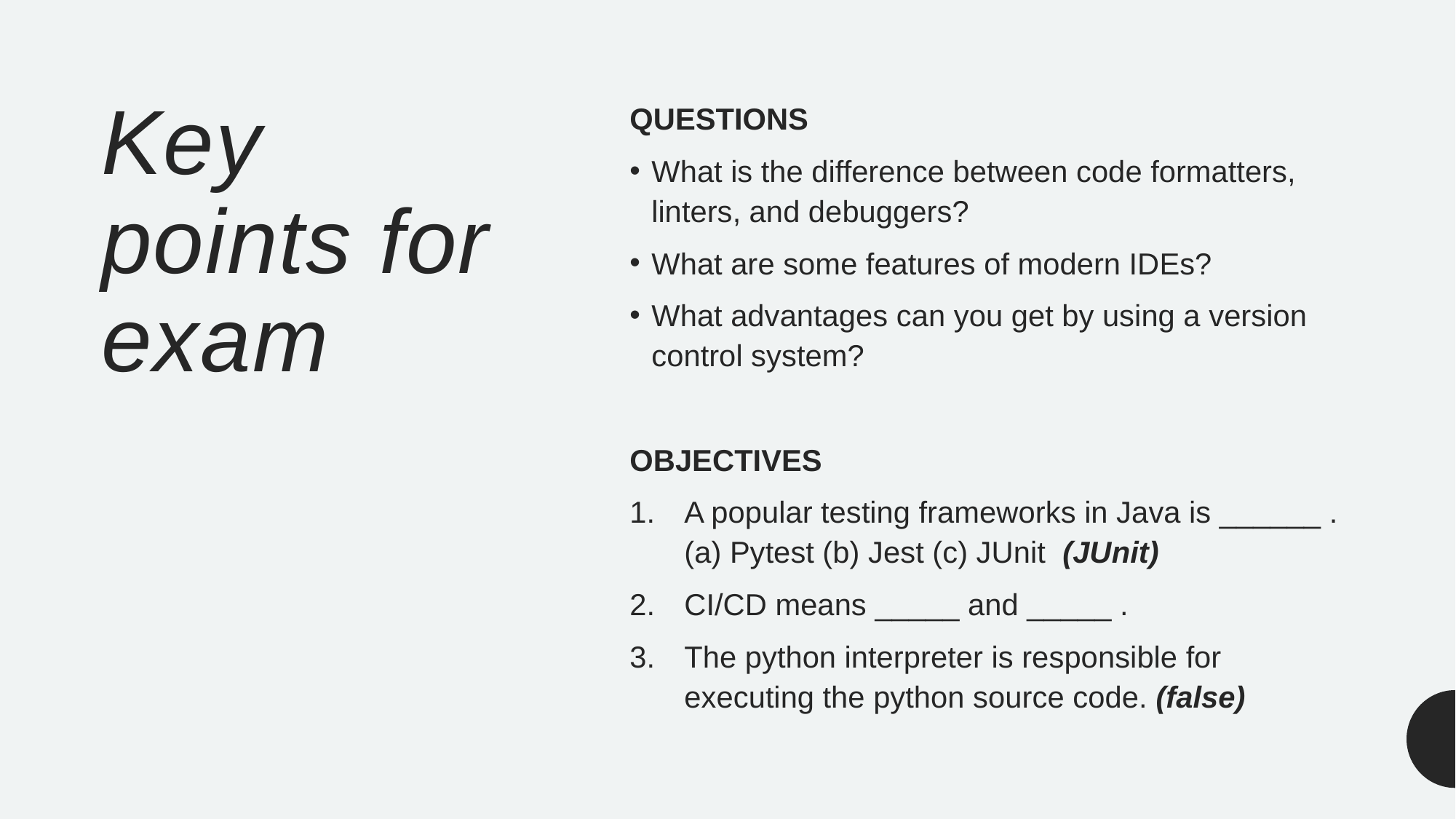

# Key points for exam
QUESTIONS
What is the difference between code formatters, linters, and debuggers?
What are some features of modern IDEs?
What advantages can you get by using a version control system?

OBJECTIVES
A popular testing frameworks in Java is ______ . (a) Pytest (b) Jest (c) JUnit  (JUnit)
CI/CD means _____ and _____ .
The python interpreter is responsible for executing the python source code. (false)